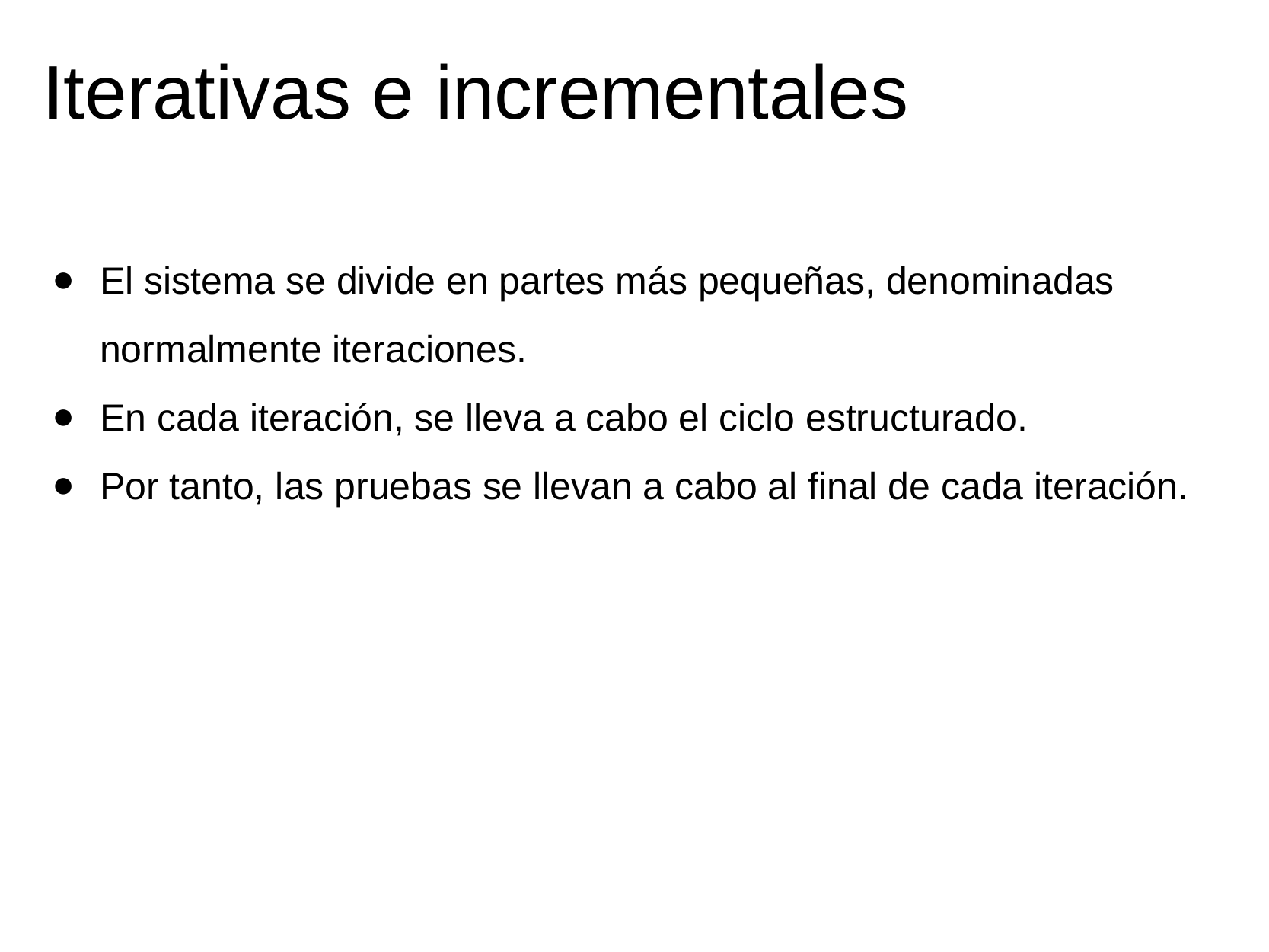

# Iterativas e incrementales
El sistema se divide en partes más pequeñas, denominadas normalmente iteraciones.
En cada iteración, se lleva a cabo el ciclo estructurado.
Por tanto, las pruebas se llevan a cabo al final de cada iteración.